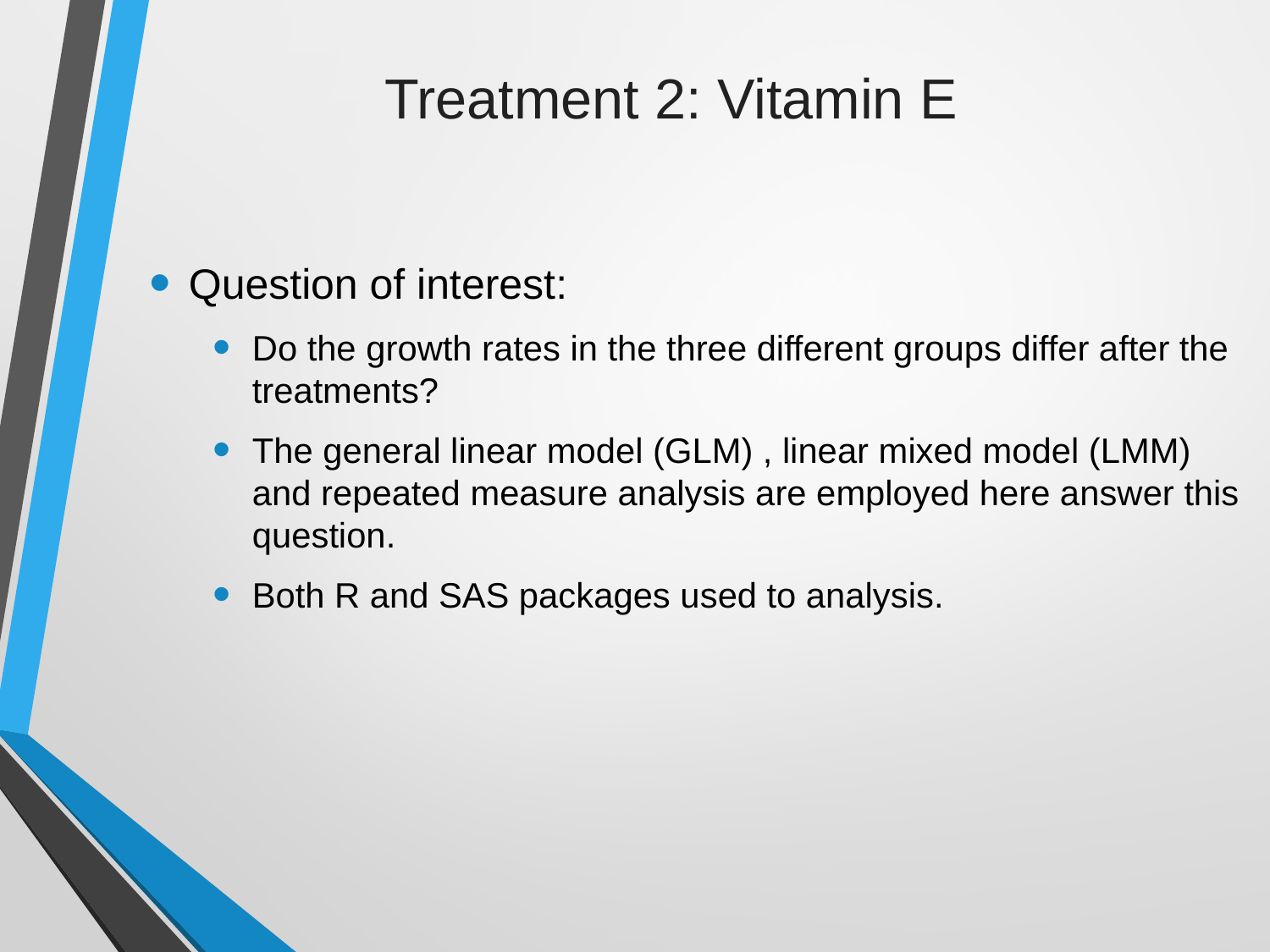

# Treatment 2: Vitamin E
Question of interest:
Do the growth rates in the three different groups differ after the treatments?
The general linear model (GLM) , linear mixed model (LMM) and repeated measure analysis are employed here answer this question.
Both R and SAS packages used to analysis.